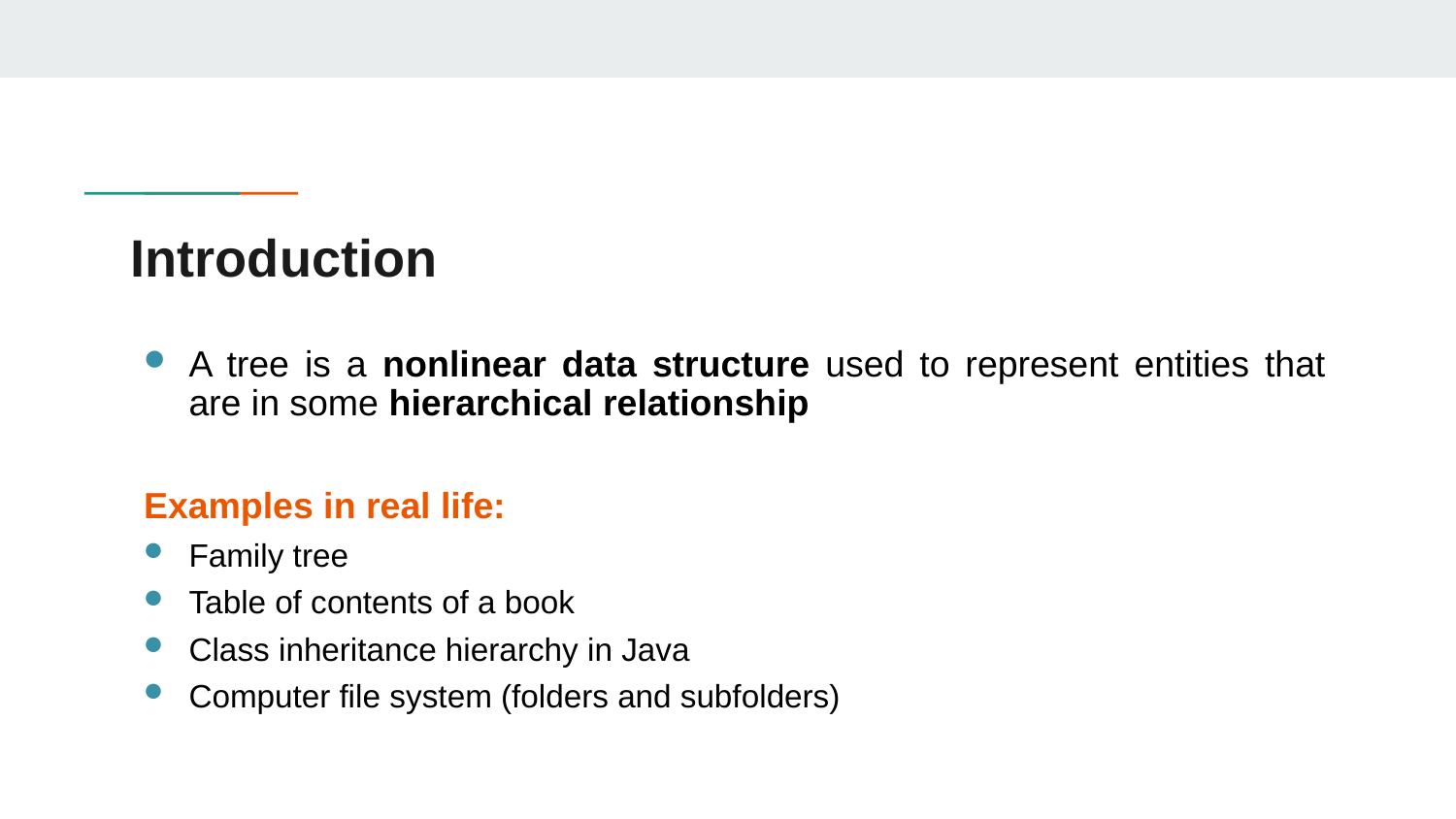

# Introduction
A tree is a nonlinear data structure used to represent entities that are in some hierarchical relationship

Examples in real life:
Family tree
Table of contents of a book
Class inheritance hierarchy in Java
Computer file system (folders and subfolders)